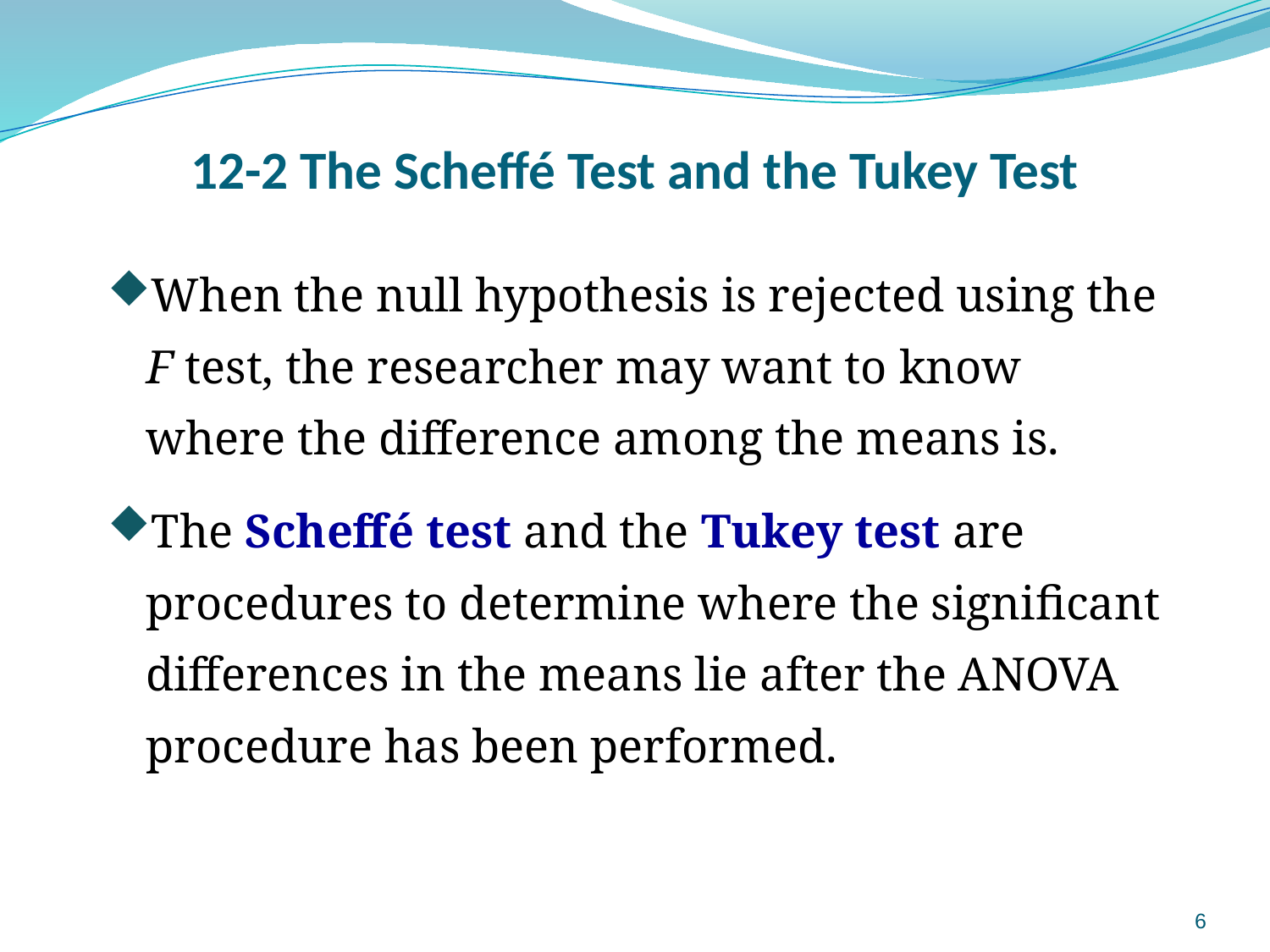

# 12-2 The Scheffé Test and the Tukey Test
When the null hypothesis is rejected using the F test, the researcher may want to know where the difference among the means is.
The Scheffé test and the Tukey test are procedures to determine where the significant differences in the means lie after the ANOVA procedure has been performed.
6